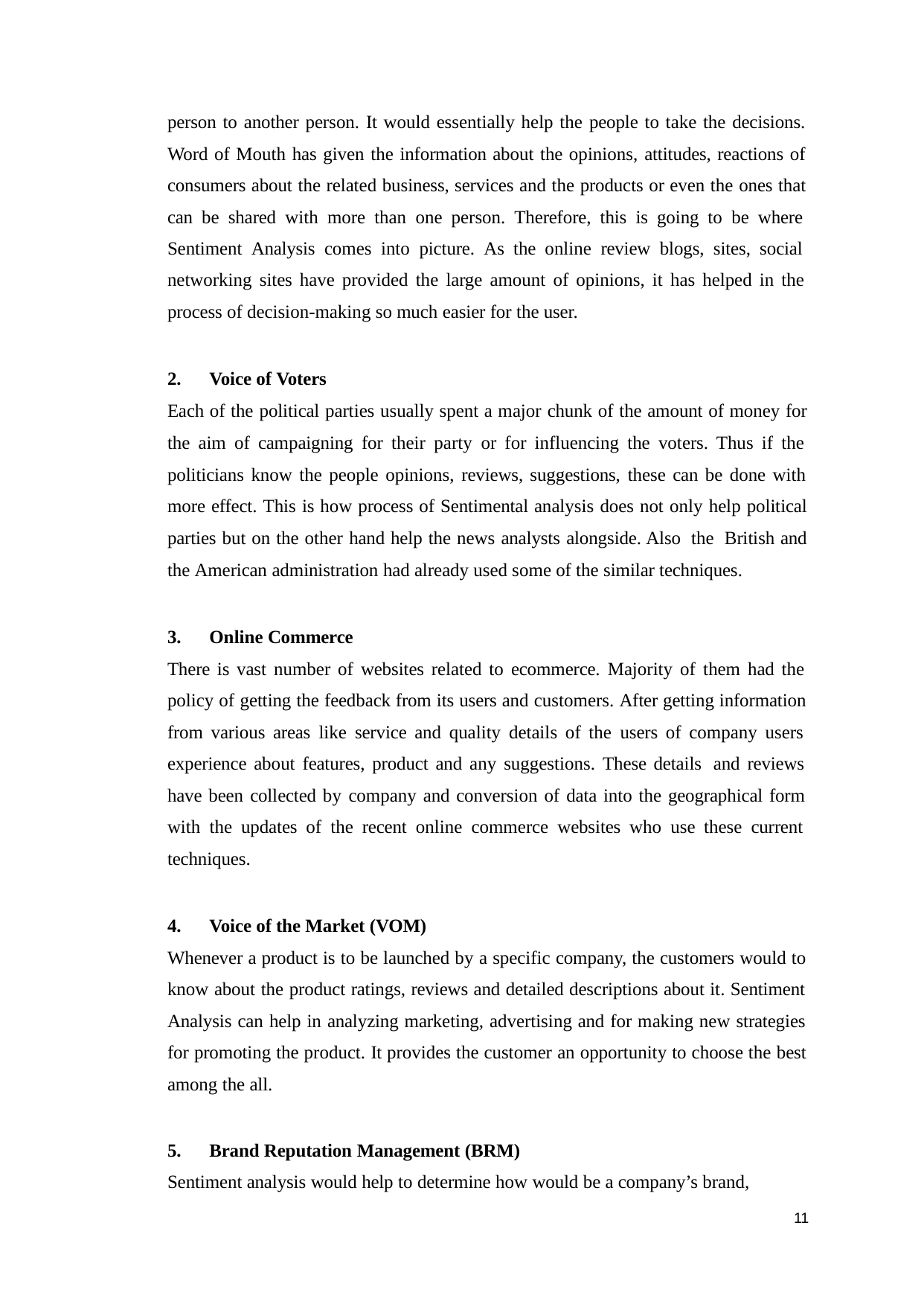

person to another person. It would essentially help the people to take the decisions.  Word of Mouth has given the information about the opinions, attitudes, reactions of  consumers about the related business, services and the products or even the ones that  can be shared with more than one person. Therefore, this is going to be where  Sentiment Analysis comes into picture. As the online review blogs, sites, social  networking sites have provided the large amount of opinions, it has helped in the  process of decision-making so much easier for the user.

Voice of Voters
Each of the political parties usually spent a major chunk of the amount of money for  the aim of campaigning for their party or for influencing the voters. Thus if the  politicians know the people opinions, reviews, suggestions, these can be done with  more effect. This is how process of Sentimental analysis does not only help political  parties but on the other hand help the news analysts alongside. Also the British and  the American administration had already used some of the similar techniques.

Online Commerce
There is vast number of websites related to ecommerce. Majority of them had the  policy of getting the feedback from its users and customers. After getting information  from various areas like service and quality details of the users of company users  experience about features, product and any suggestions. These details and reviews  have been collected by company and conversion of data into the geographical form  with the updates of the recent online commerce websites who use these current  techniques.

Voice of the Market (VOM)
Whenever a product is to be launched by a specific company, the customers would to  know about the product ratings, reviews and detailed descriptions about it. Sentiment  Analysis can help in analyzing marketing, advertising and for making new strategies  for promoting the product. It provides the customer an opportunity to choose the best  among the all.

Brand Reputation Management (BRM)
Sentiment analysis would help to determine how would be a company’s brand,
11